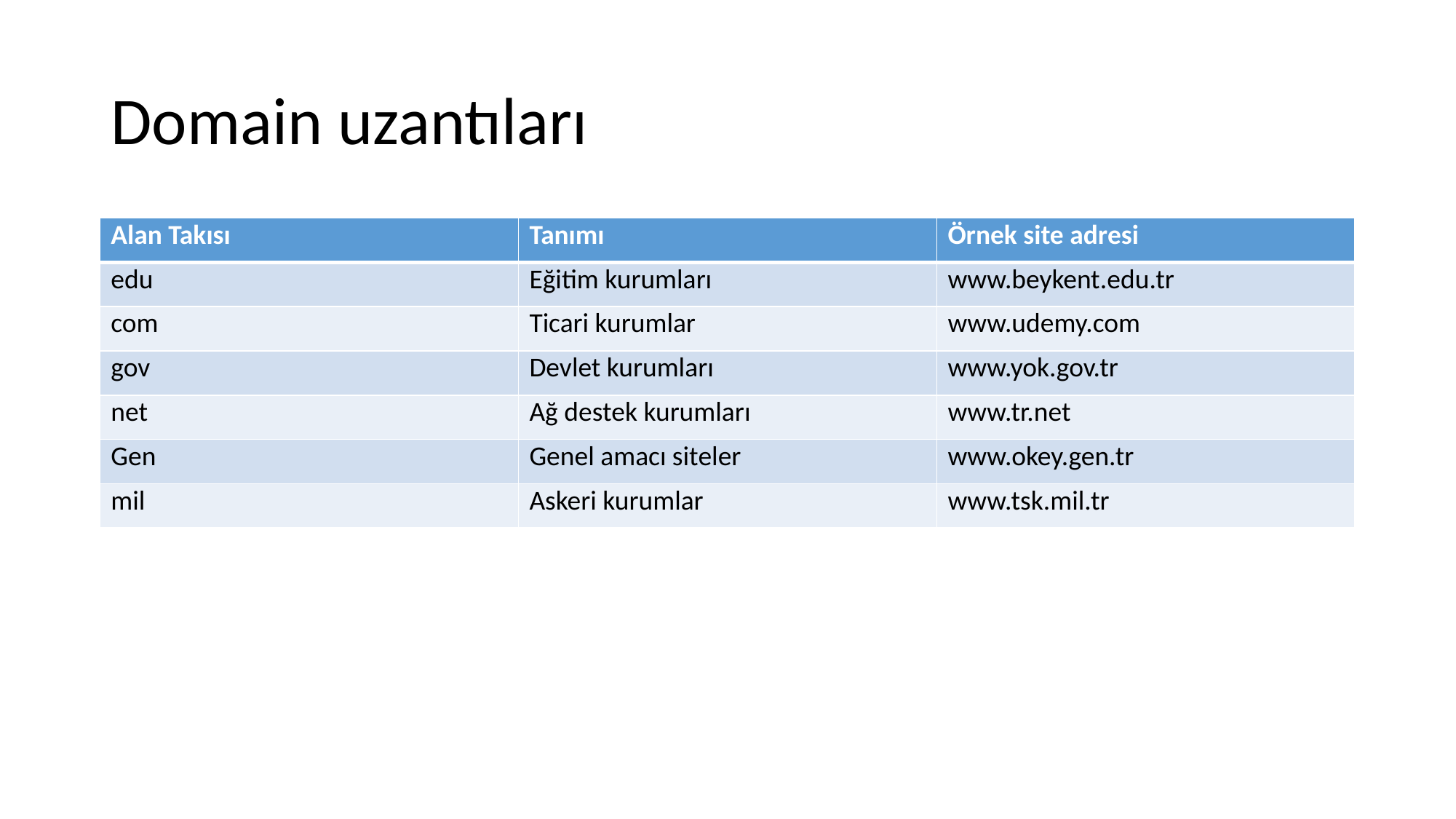

# Domain uzantıları
| Alan Takısı | Tanımı | Örnek site adresi |
| --- | --- | --- |
| edu | Eğitim kurumları | www.beykent.edu.tr |
| com | Ticari kurumlar | www.udemy.com |
| gov | Devlet kurumları | www.yok.gov.tr |
| net | Ağ destek kurumları | www.tr.net |
| Gen | Genel amacı siteler | www.okey.gen.tr |
| mil | Askeri kurumlar | www.tsk.mil.tr |